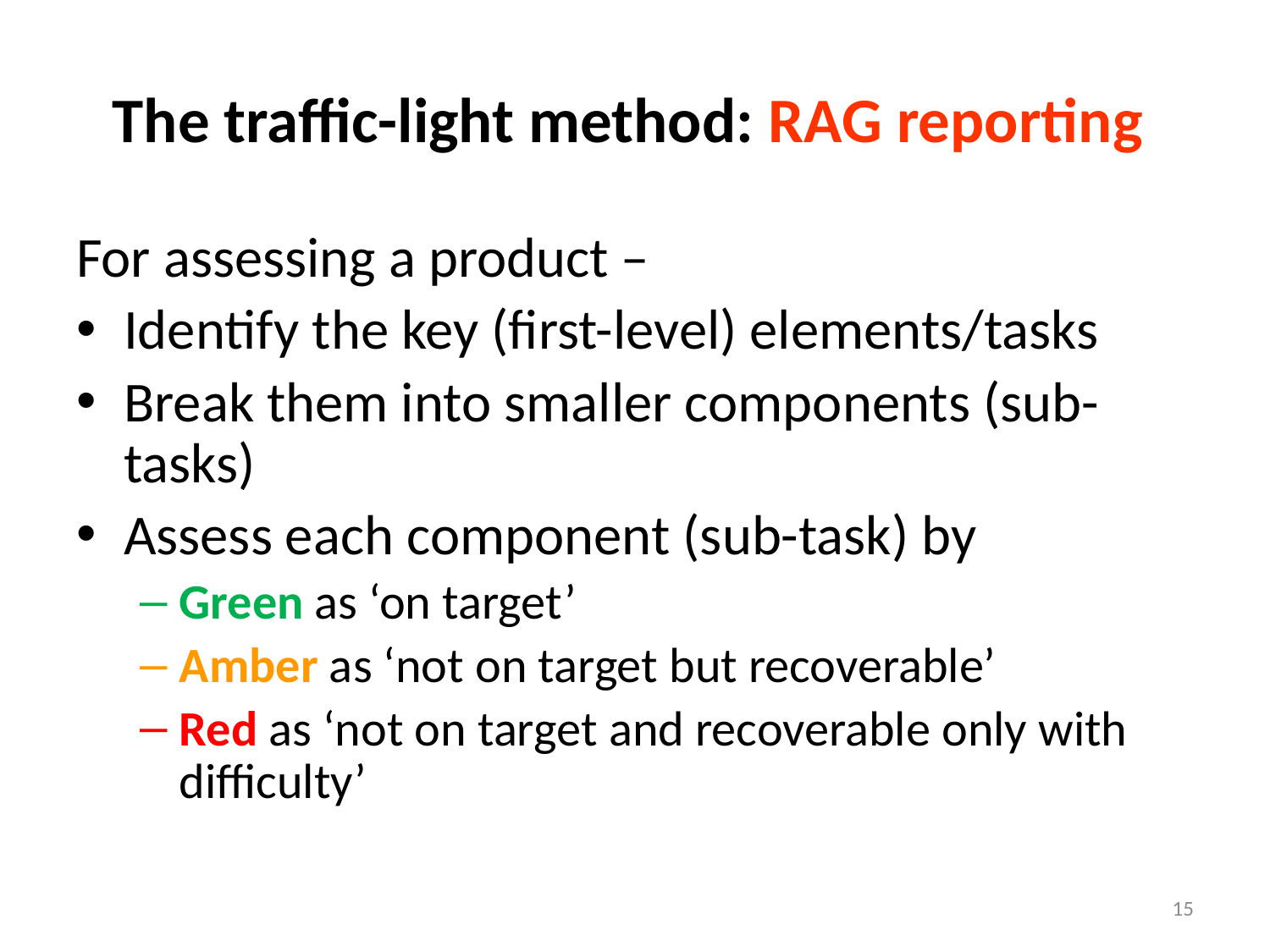

# The traffic-light method: RAG reporting
For assessing a product –
Identify the key (first-level) elements/tasks
Break them into smaller components (sub-tasks)
Assess each component (sub-task) by
Green as ‘on target’
Amber as ‘not on target but recoverable’
Red as ‘not on target and recoverable only with difficulty’

15